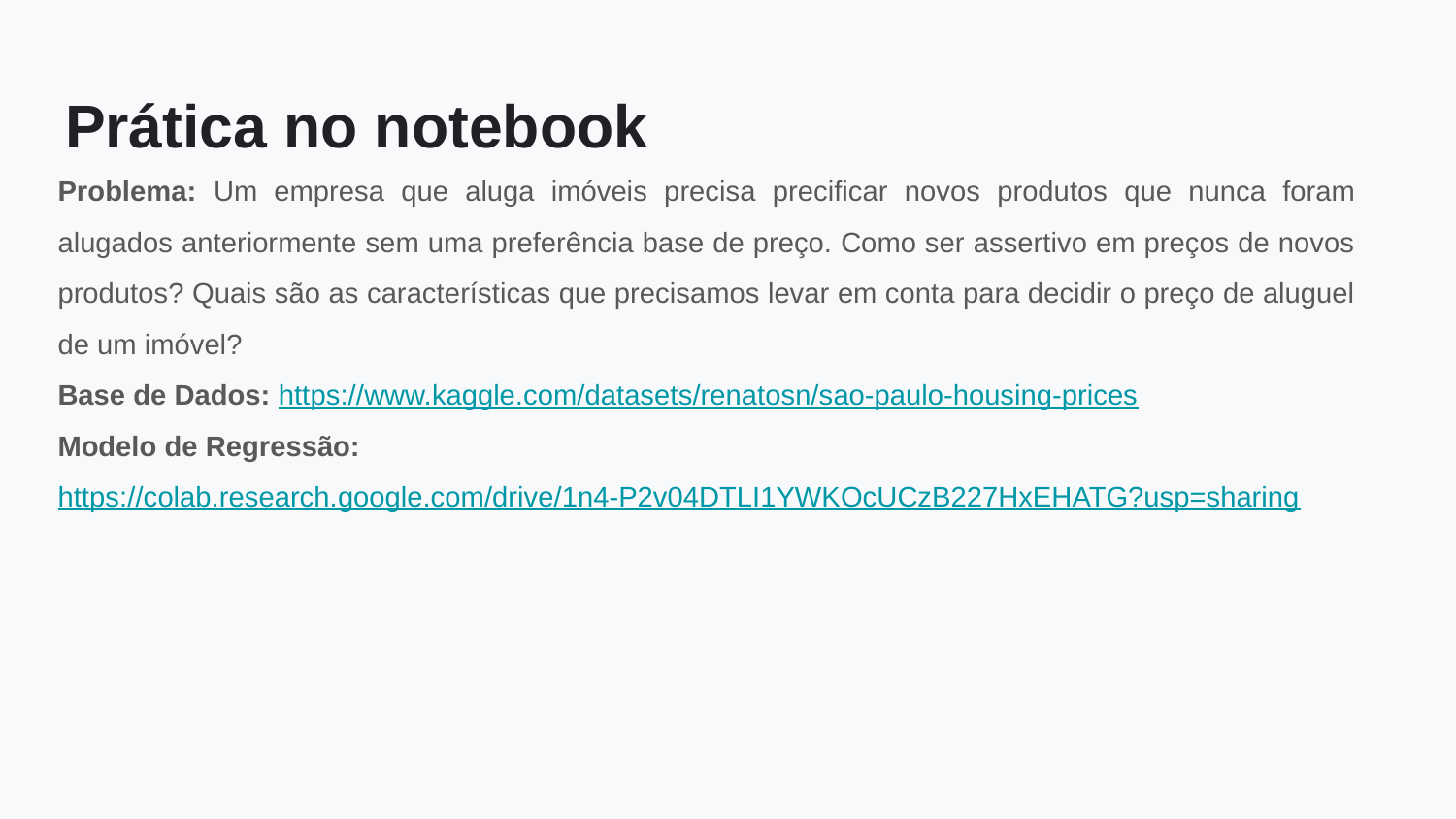

# Prática no notebook

Problema: Um empresa que aluga imóveis precisa precificar novos produtos que nunca foram alugados anteriormente sem uma preferência base de preço. Como ser assertivo em preços de novos produtos? Quais são as características que precisamos levar em conta para decidir o preço de aluguel de um imóvel?
Base de Dados: https://www.kaggle.com/datasets/renatosn/sao-paulo-housing-prices
Modelo de Regressão: https://colab.research.google.com/drive/1n4-P2v04DTLI1YWKOcUCzB227HxEHATG?usp=sharing